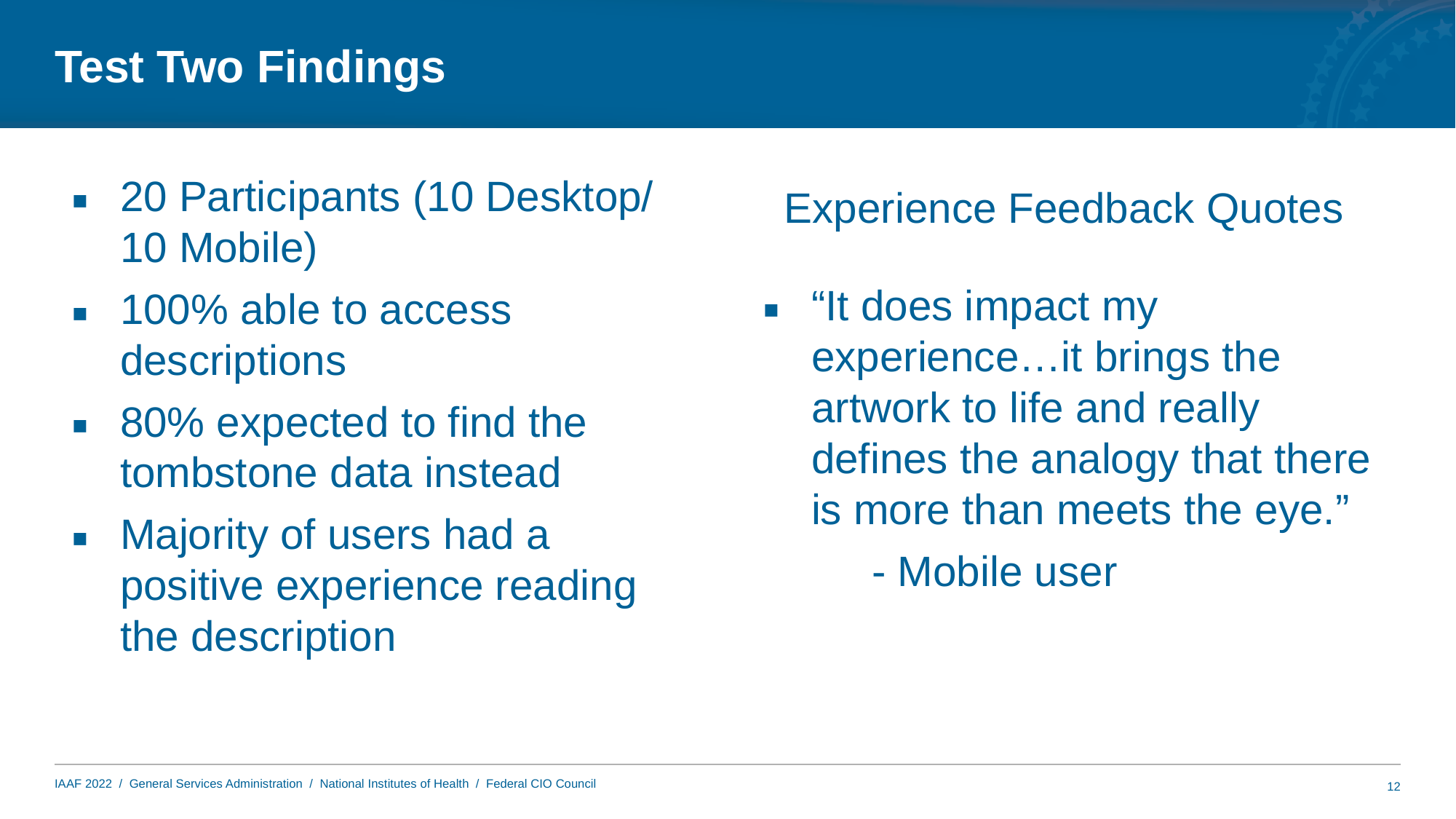

# Test Two Findings
20 Participants (10 Desktop/ 10 Mobile)
100% able to access descriptions
80% expected to find the tombstone data instead
Majority of users had a positive experience reading the description
Experience Feedback Quotes
“It does impact my experience…it brings the artwork to life and really defines the analogy that there is more than meets the eye.”
	- Mobile user
12